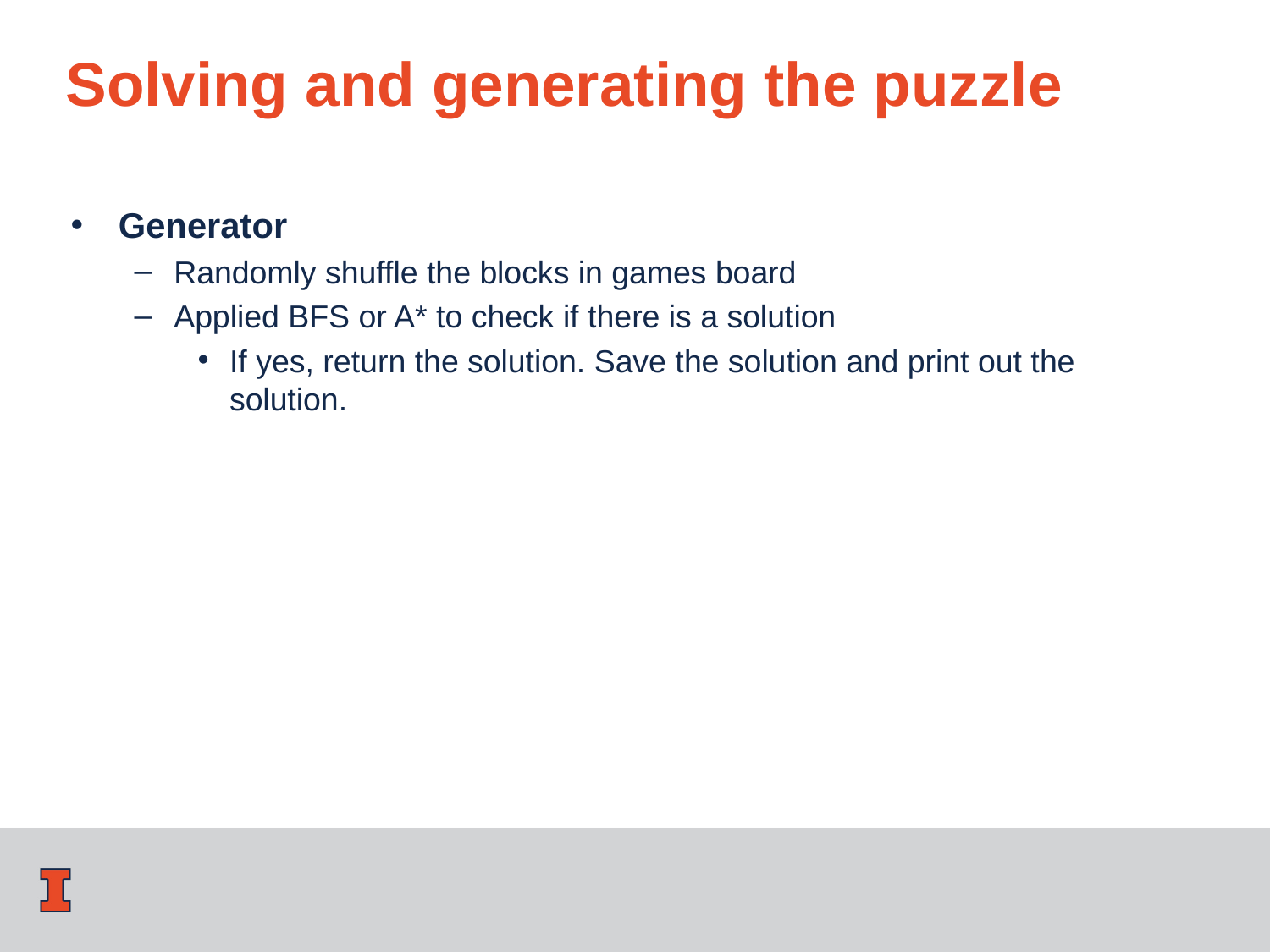

# Solving and generating the puzzle
Generator
Randomly shuffle the blocks in games board
Applied BFS or A* to check if there is a solution
If yes, return the solution. Save the solution and print out the solution.